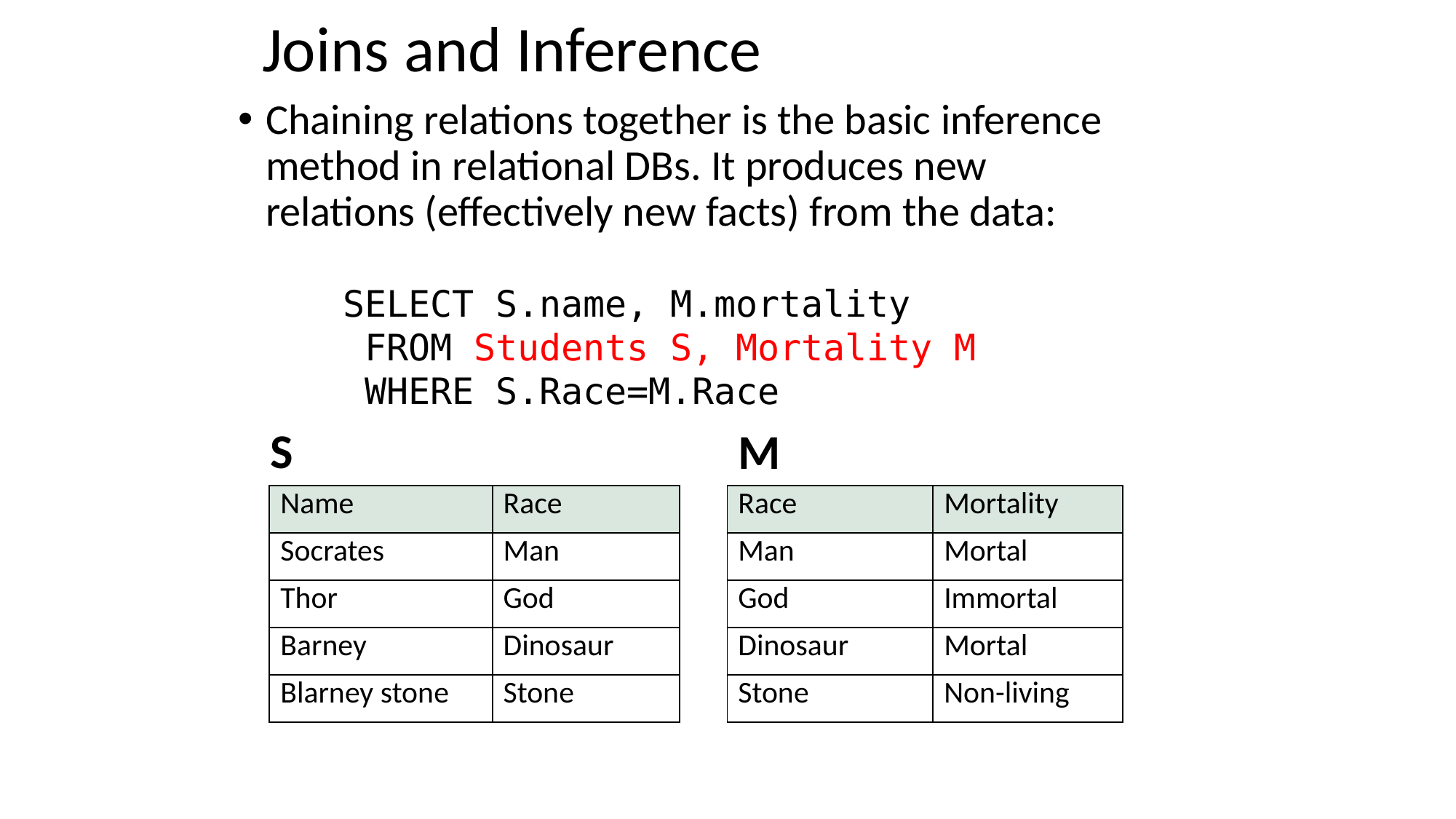

# Joins and Inference
Chaining relations together is the basic inference method in relational DBs. It produces new relations (effectively new facts) from the data:
SELECT S.name, M.mortality
 FROM Students S, Mortality M
 WHERE S.Race=M.Race

S
M

| Name | Race |
| --- | --- |
| Socrates | Man |
| Thor | God |
| Barney | Dinosaur |
| Blarney stone | Stone |
| Race | Mortality |
| --- | --- |
| Man | Mortal |
| God | Immortal |
| Dinosaur | Mortal |
| Stone | Non-living |